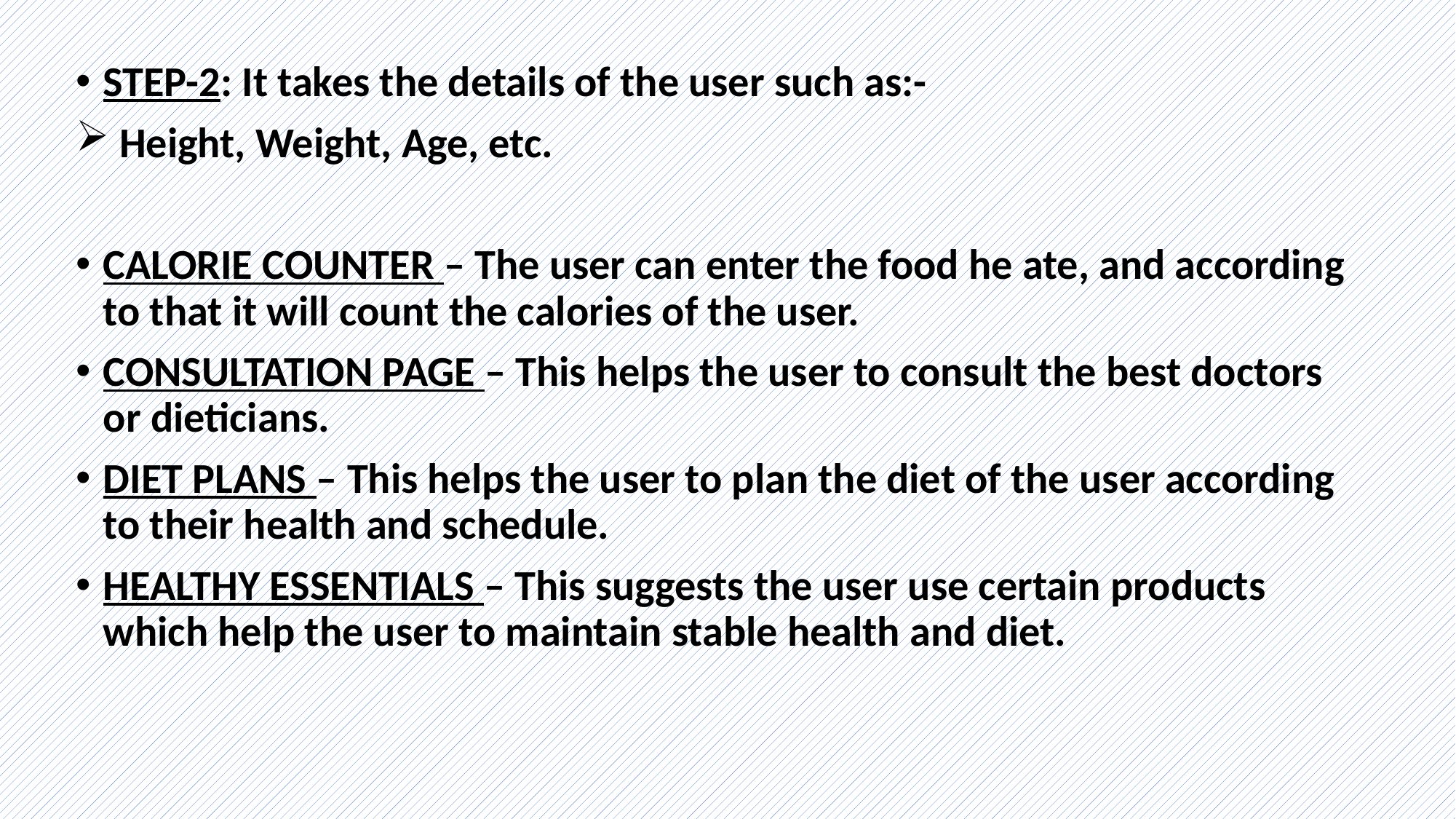

STEP-2: It takes the details of the user such as:-
 Height, Weight, Age, etc.

CALORIE COUNTER – The user can enter the food he ate, and according to that it will count the calories of the user.
CONSULTATION PAGE – This helps the user to consult the best doctors or dieticians.
DIET PLANS – This helps the user to plan the diet of the user according to their health and schedule.
HEALTHY ESSENTIALS – This suggests the user use certain products which help the user to maintain stable health and diet.